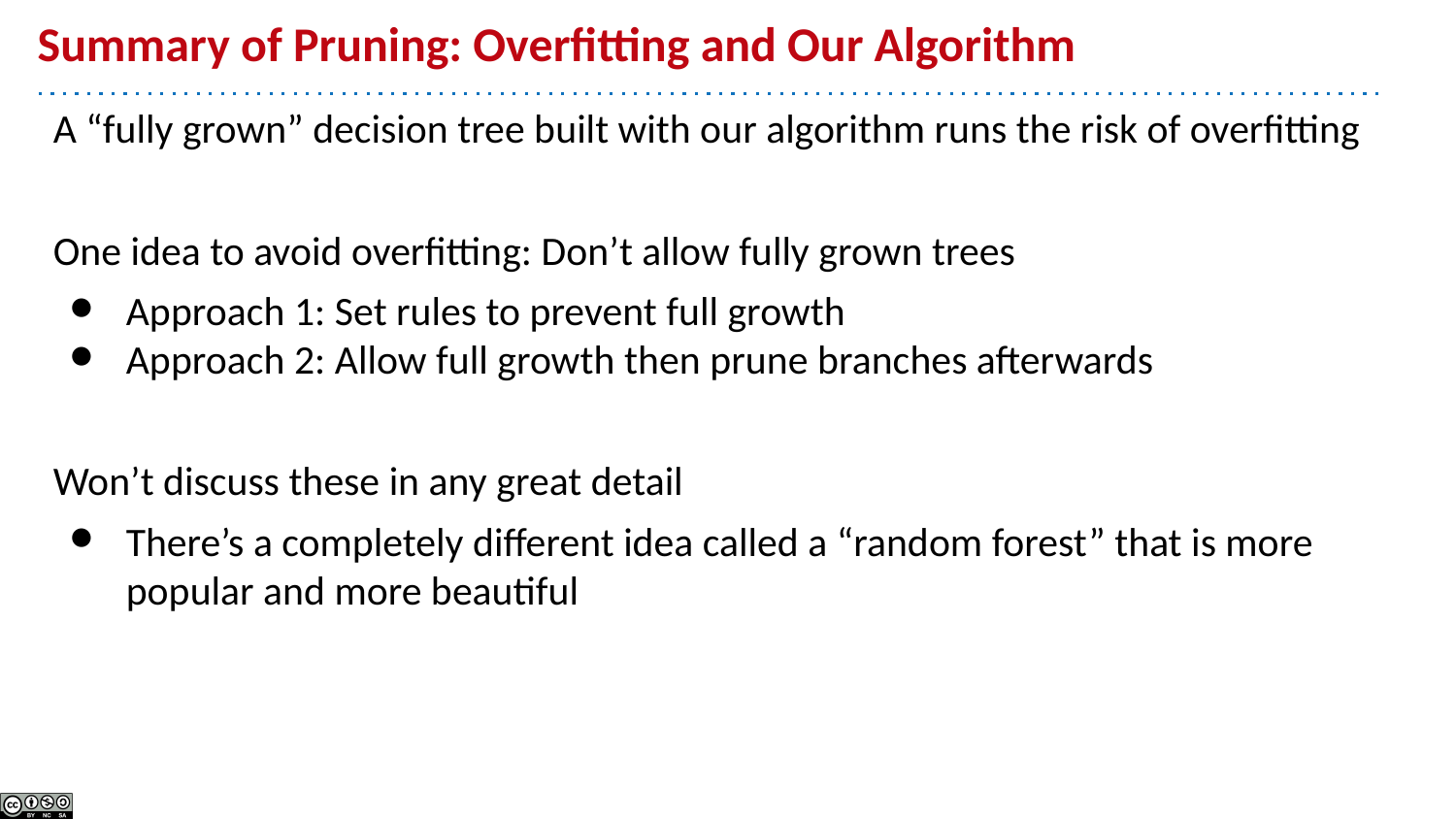

# Summary of Pruning: Overfitting and Our Algorithm
A “fully grown” decision tree built with our algorithm runs the risk of overfitting

One idea to avoid overfitting: Don’t allow fully grown trees
Approach 1: Set rules to prevent full growth
Approach 2: Allow full growth then prune branches afterwards

Won’t discuss these in any great detail
There’s a completely different idea called a “random forest” that is more popular and more beautiful

Model 2D-Sepal-110